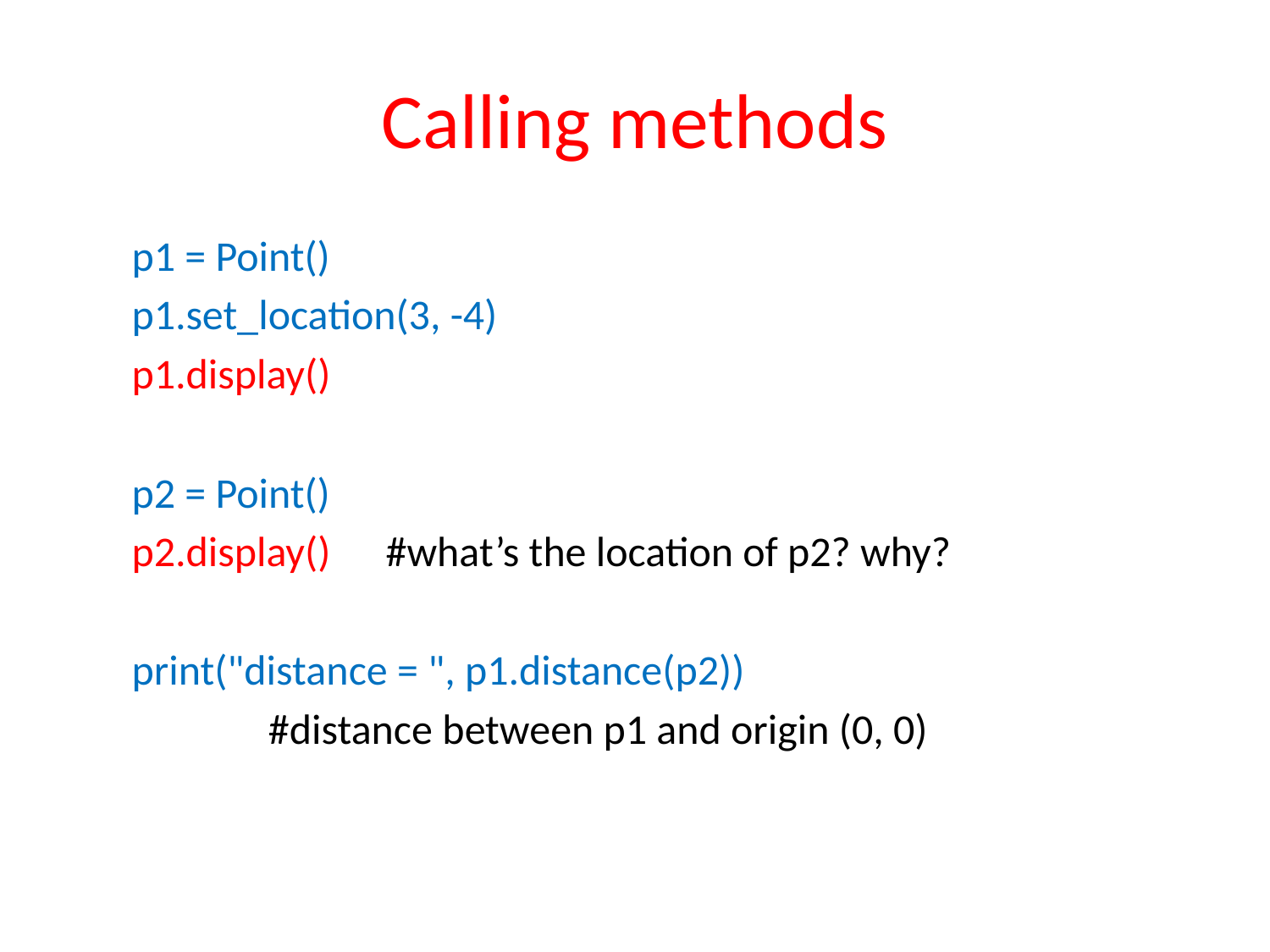

# Calling methods
p1 = Point()
p1.set_location(3, -4)
p1.display()

p2 = Point()
p2.display() 	#what’s the location of p2? why?

print("distance = ", p1.distance(p2))
	 #distance between p1 and origin (0, 0)